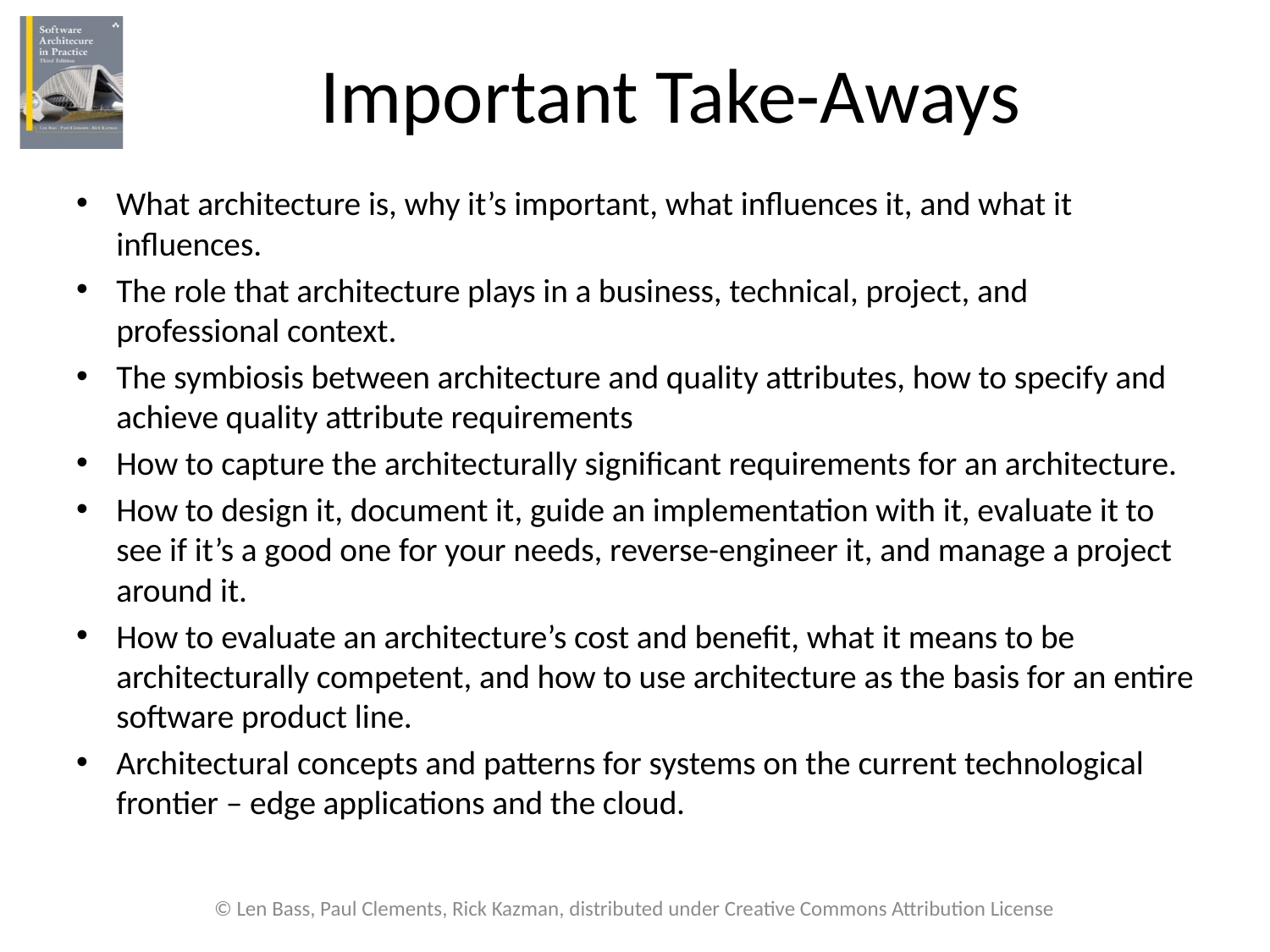

# Important Take-Aways
What architecture is, why it’s important, what influences it, and what it influences.
The role that architecture plays in a business, technical, project, and professional context.
The symbiosis between architecture and quality attributes, how to specify and achieve quality attribute requirements
How to capture the architecturally significant requirements for an architecture.
How to design it, document it, guide an implementation with it, evaluate it to see if it’s a good one for your needs, reverse-engineer it, and manage a project around it.
How to evaluate an architecture’s cost and benefit, what it means to be architecturally competent, and how to use architecture as the basis for an entire software product line.
Architectural concepts and patterns for systems on the current technological frontier – edge applications and the cloud.
© Len Bass, Paul Clements, Rick Kazman, distributed under Creative Commons Attribution License